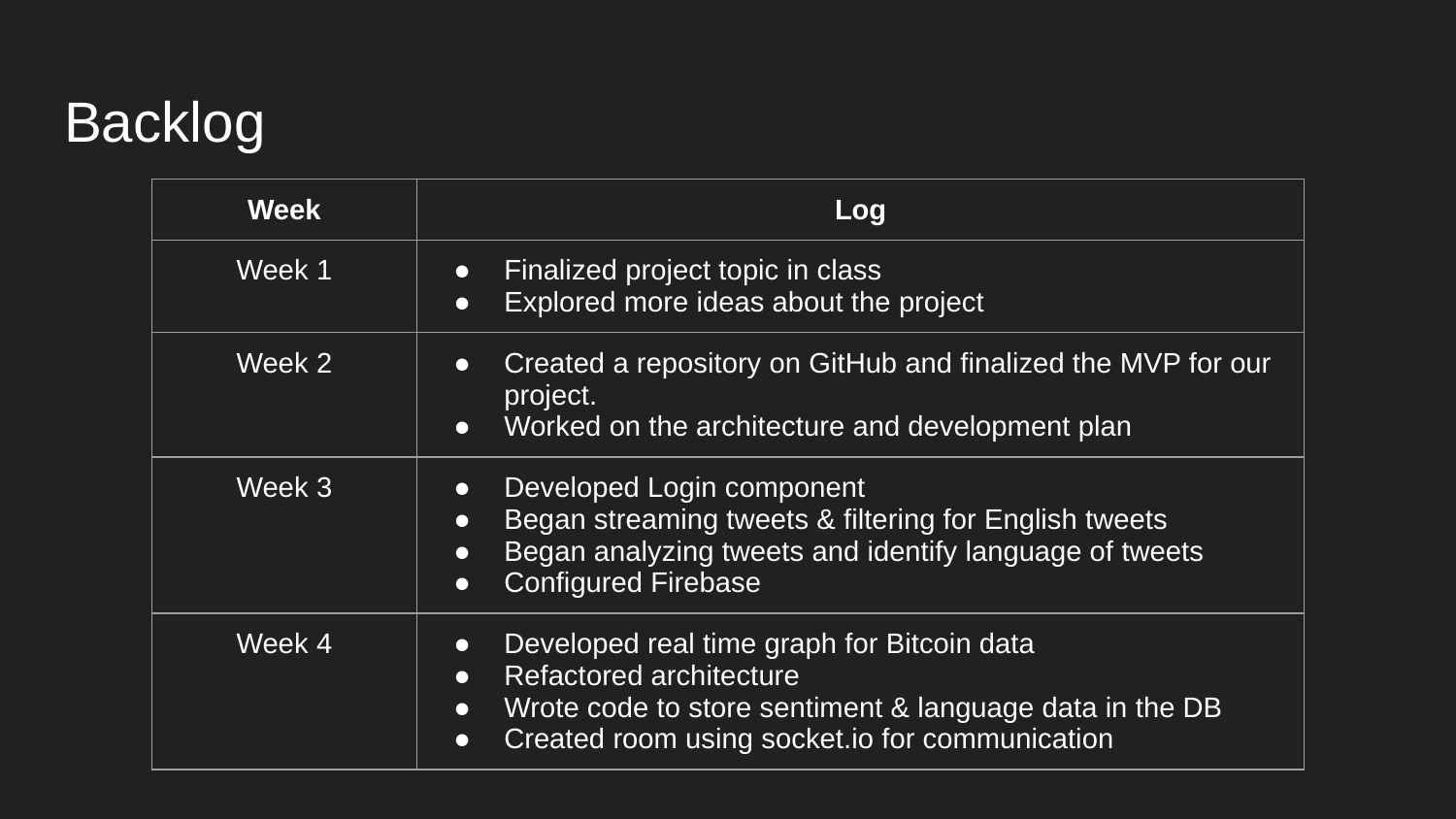

Backlog
| Week | Log |
| --- | --- |
| Week 1 | Finalized project topic in class Explored more ideas about the project |
| Week 2 | Created a repository on GitHub and finalized the MVP for our project. Worked on the architecture and development plan |
| Week 3 | Developed Login component Began streaming tweets & filtering for English tweets Began analyzing tweets and identify language of tweets Configured Firebase |
| Week 4 | Developed real time graph for Bitcoin data Refactored architecture Wrote code to store sentiment & language data in the DB Created room using socket.io for communication |